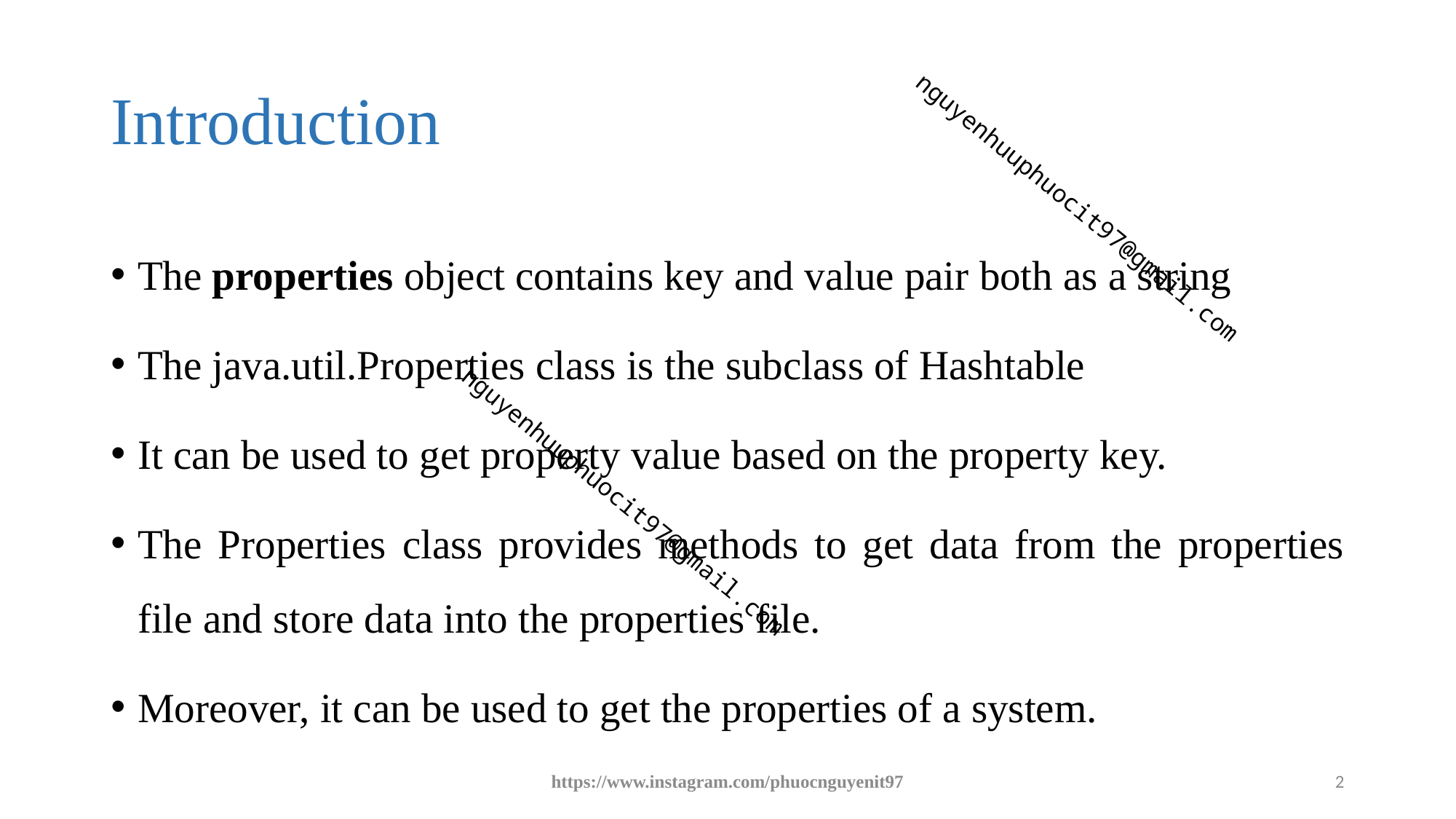

# Introduction
The properties object contains key and value pair both as a string
The java.util.Properties class is the subclass of Hashtable
It can be used to get property value based on the property key.
The Properties class provides methods to get data from the properties file and store data into the properties file.
Moreover, it can be used to get the properties of a system.
https://www.instagram.com/phuocnguyenit97
2